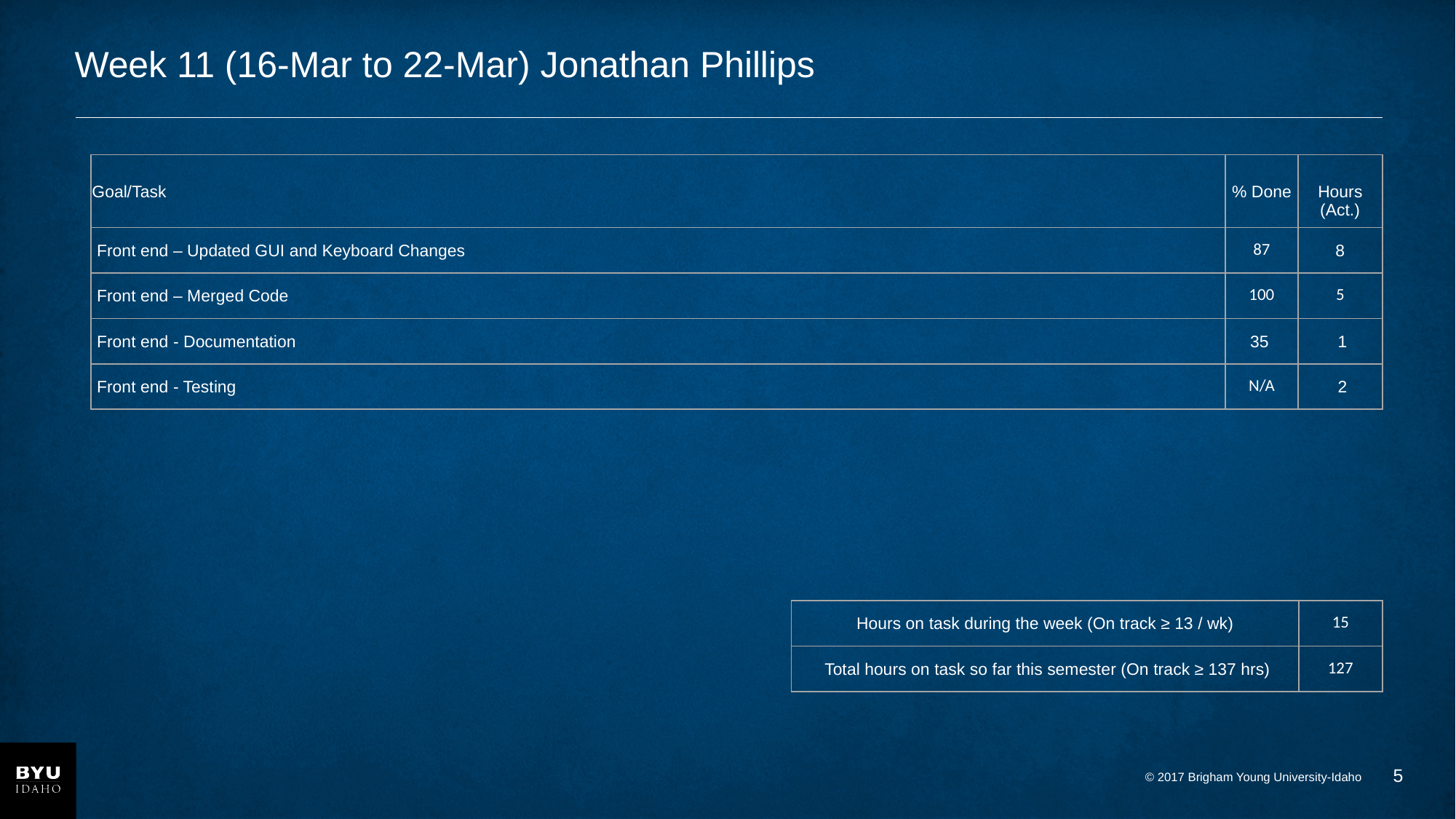

# Week 11 (16-Mar to 22-Mar) Jonathan Phillips
| Goal/Task | % Done | Hours (Act.) |
| --- | --- | --- |
| Front end – Updated GUI and Keyboard Changes | 87 | 8 |
| Front end – Merged Code | 100 | 5 |
| Front end - Documentation | 35 | 1 |
| Front end - Testing | N/A | 2 |
| Hours on task during the week (On track ≥ 13 / wk) | 15 |
| --- | --- |
| Total hours on task so far this semester (On track ≥ 137 hrs) | 127 |